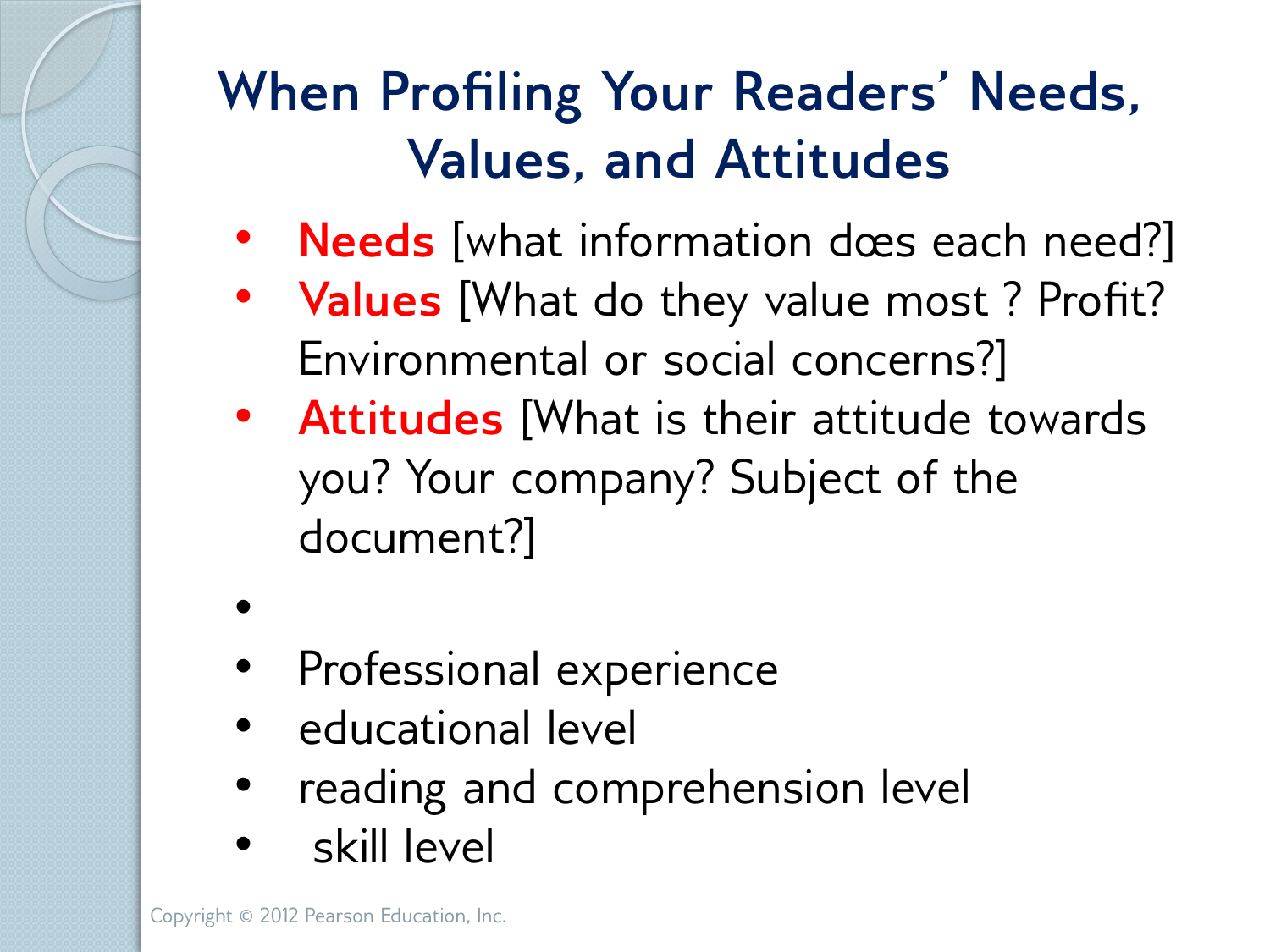

# When Profiling Your Readers’ Needs, Values, and Attitudes
Needs [what information does each need?]
Values [What do they value most ? Profit? Environmental or social concerns?]
Attitudes [What is their attitude towards you? Your company? Subject of the document?]

familiarity with the subject
Professional experience
educational level
reading and comprehension level
 skill level
Copyright © 2012 Pearson Education, Inc.